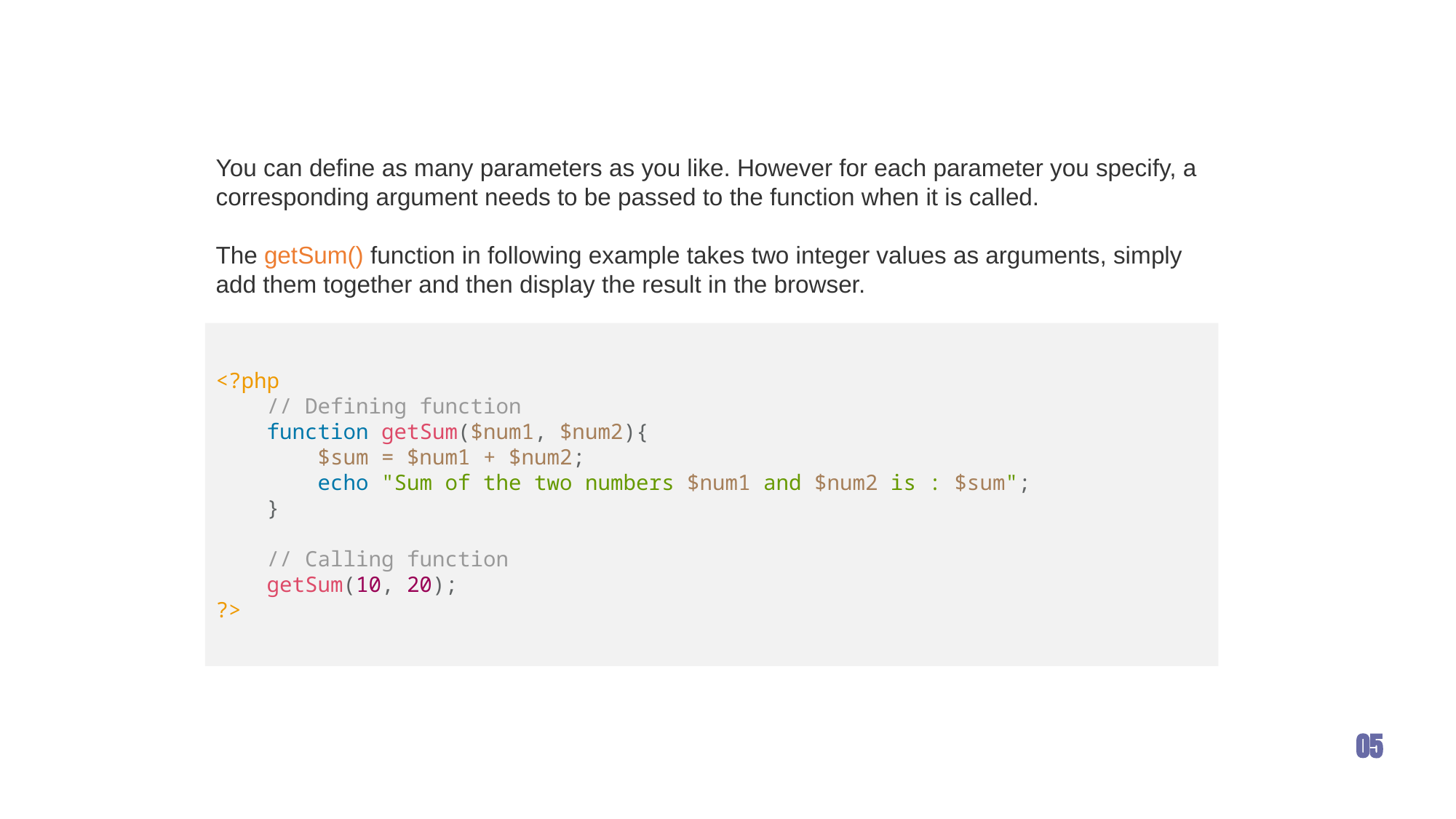

You can define as many parameters as you like. However for each parameter you specify, a corresponding argument needs to be passed to the function when it is called.

The getSum() function in following example takes two integer values as arguments, simply add them together and then display the result in the browser.
<?php
    // Defining function
    function getSum($num1, $num2){
        $sum = $num1 + $num2;
        echo "Sum of the two numbers $num1 and $num2 is : $sum";
    }

    // Calling function
    getSum(10, 20);
?>
05